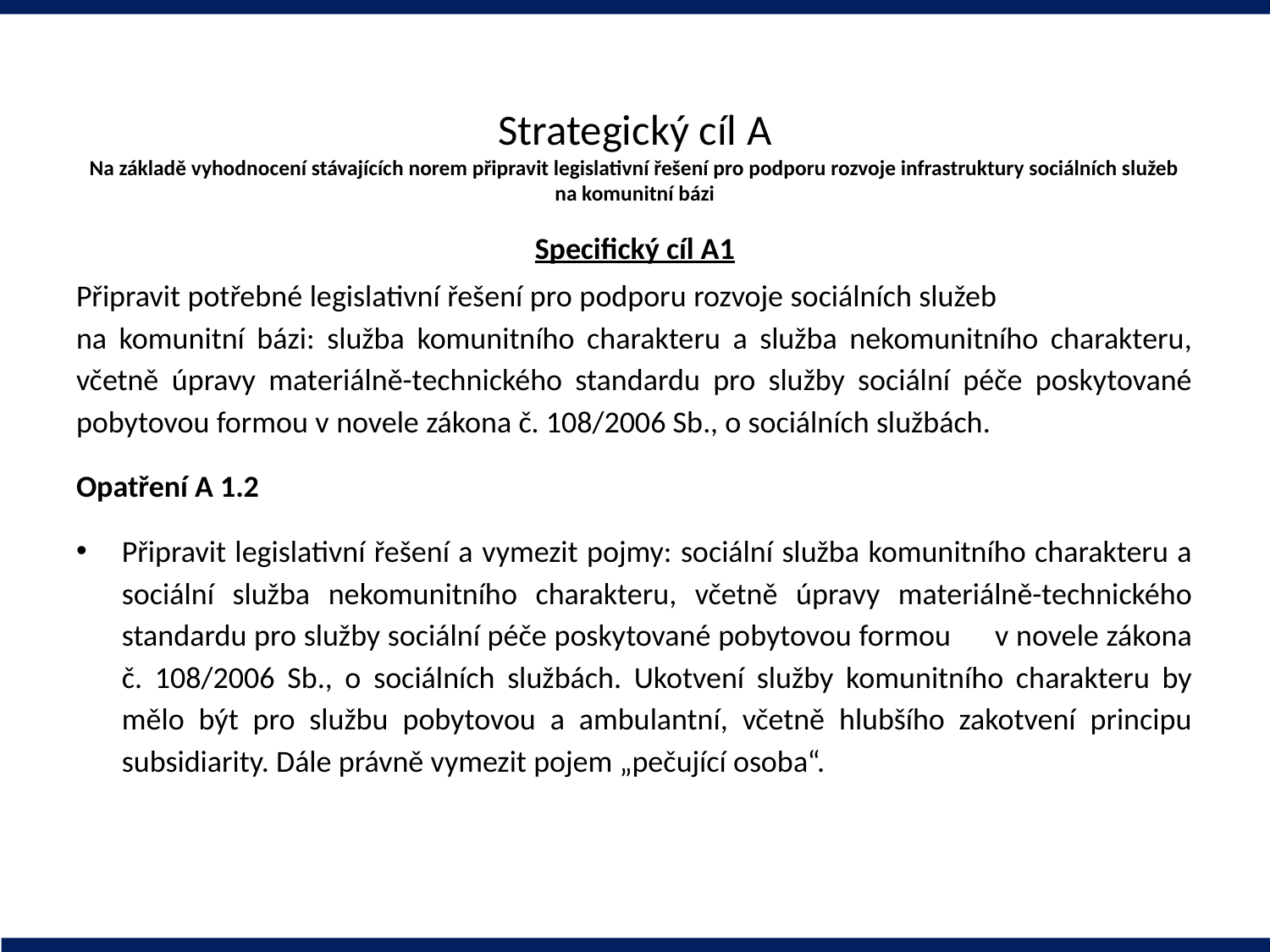

# Strategický cíl A Na základě vyhodnocení stávajících norem připravit legislativní řešení pro podporu rozvoje infrastruktury sociálních služeb na komunitní bázi
Specifický cíl A1
Připravit potřebné legislativní řešení pro podporu rozvoje sociálních služeb                            na komunitní bázi: služba komunitního charakteru a služba nekomunitního charakteru, včetně úpravy materiálně-technického standardu pro služby sociální péče poskytované pobytovou formou v novele zákona č. 108/2006 Sb., o sociálních službách.
Opatření A 1.2
Připravit legislativní řešení a vymezit pojmy: sociální služba komunitního charakteru a sociální služba nekomunitního charakteru, včetně úpravy materiálně-technického standardu pro služby sociální péče poskytované pobytovou formou      v novele zákona č. 108/2006 Sb., o sociálních službách. Ukotvení služby komunitního charakteru by mělo být pro službu pobytovou a ambulantní, včetně hlubšího zakotvení principu subsidiarity. Dále právně vymezit pojem „pečující osoba“.